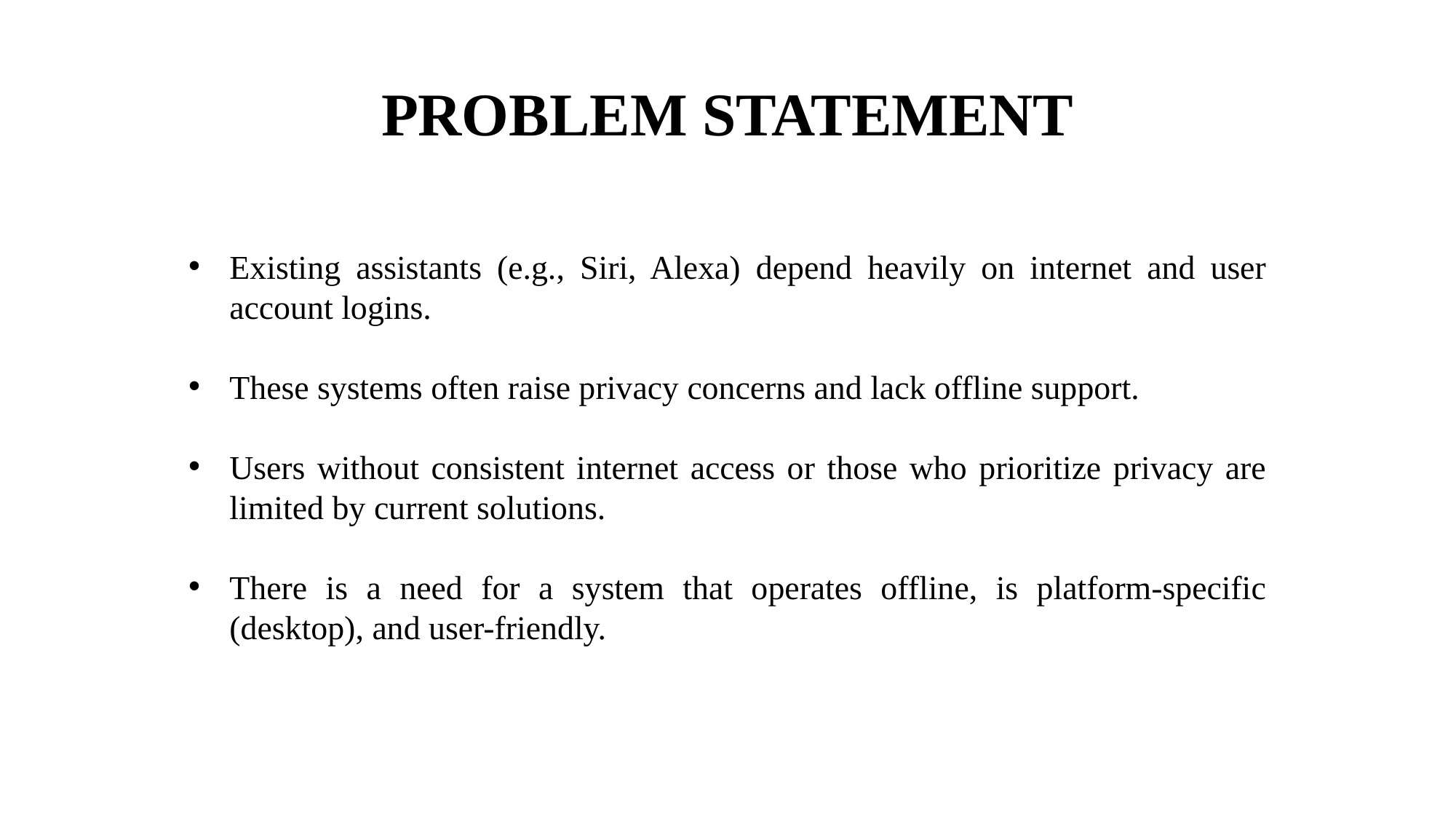

# PROBLEM STATEMENT
Existing assistants (e.g., Siri, Alexa) depend heavily on internet and user account logins.

These systems often raise privacy concerns and lack offline support.

Users without consistent internet access or those who prioritize privacy are limited by current solutions.

There is a need for a system that operates offline, is platform-specific (desktop), and user-friendly.
8